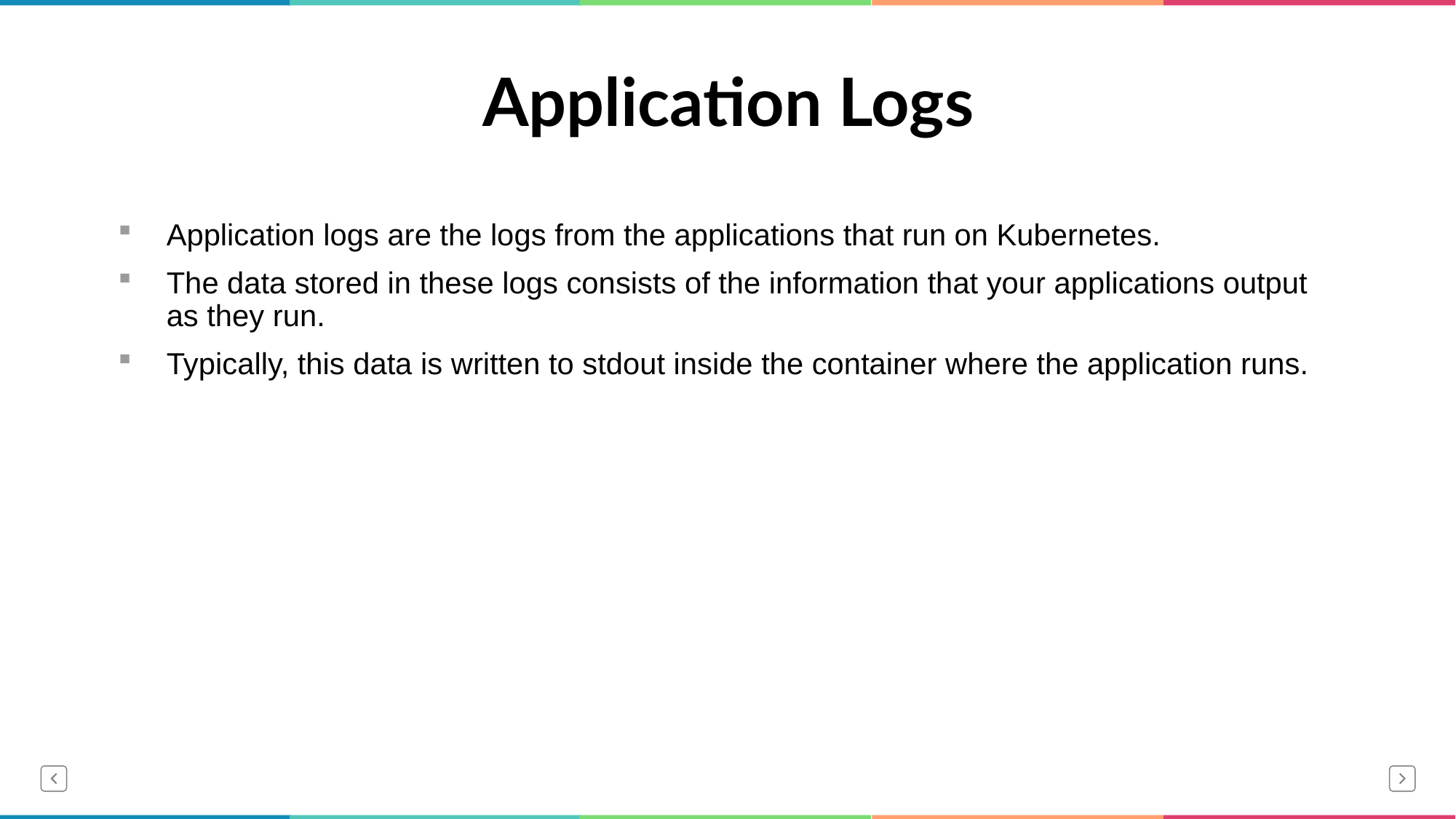

# Application Logs

Application logs are the logs from the applications that run on Kubernetes.
The data stored in these logs consists of the information that your applications output as they run.
Typically, this data is written to stdout inside the container where the application runs.